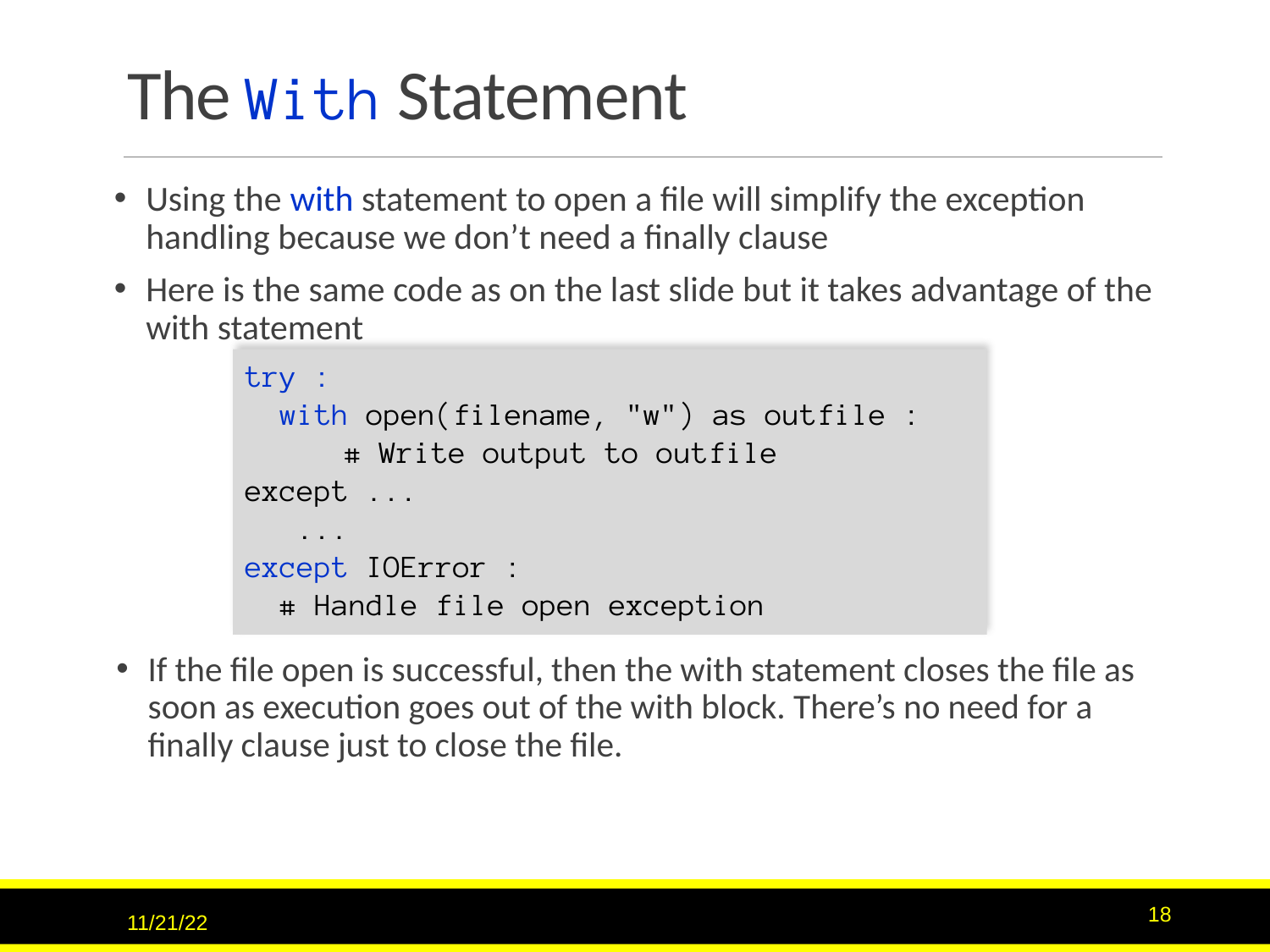

# The With Statement
Using the with statement to open a file will simplify the exception handling because we don’t need a finally clause
Here is the same code as on the last slide but it takes advantage of the with statement
try :
  with open(filename, "w") as outfile :
  	   # Write output to outfile
except ...
   ...
except IOError :
  # Handle file open exception

If the file open is successful, then the with statement closes the file as soon as execution goes out of the with block. There’s no need for a finally clause just to close the file.
11/21/22